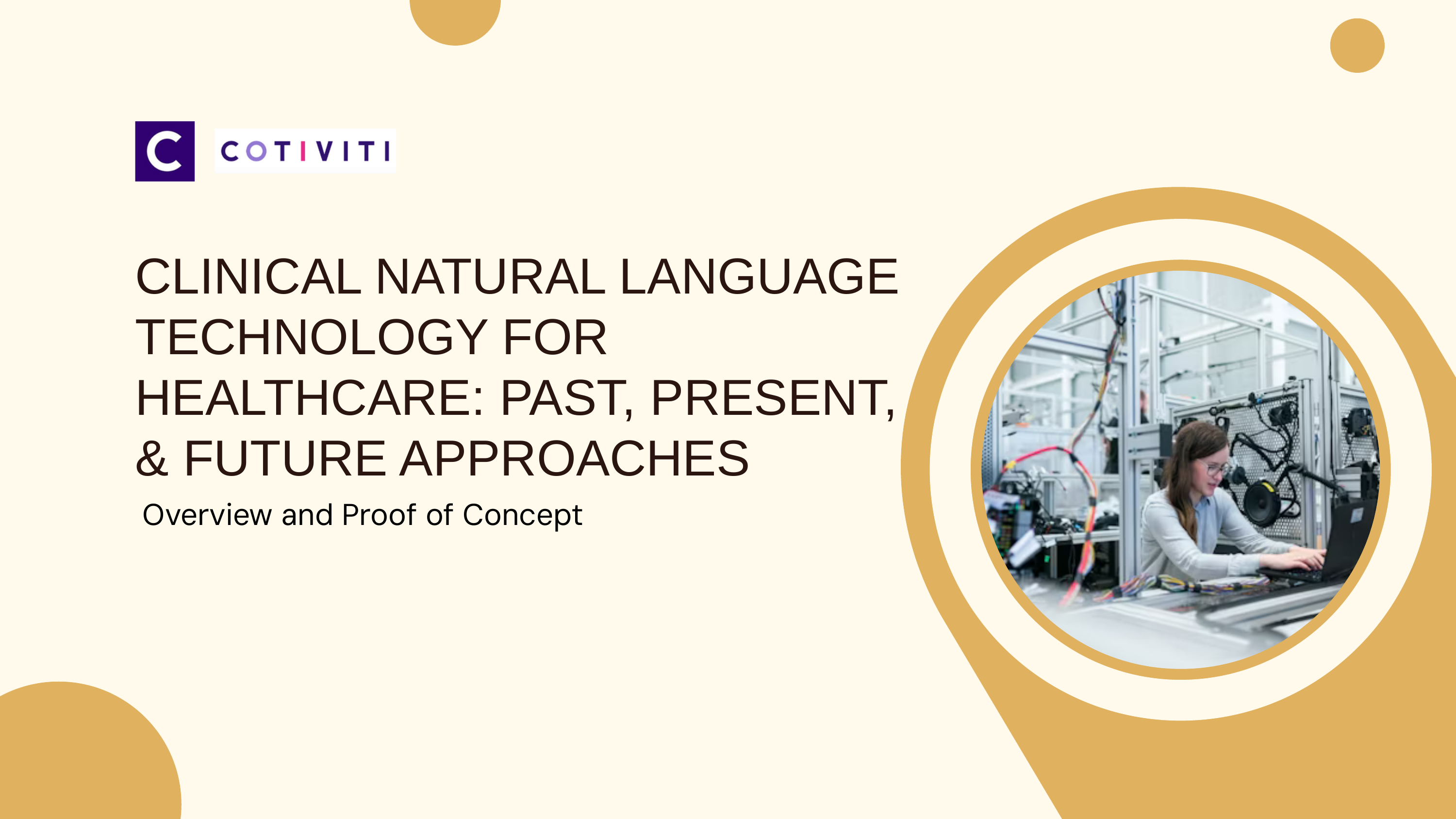

CLINICAL NATURAL LANGUAGE TECHNOLOGY FOR HEALTHCARE: PAST, PRESENT, & FUTURE APPROACHES
Overview and Proof of Concept